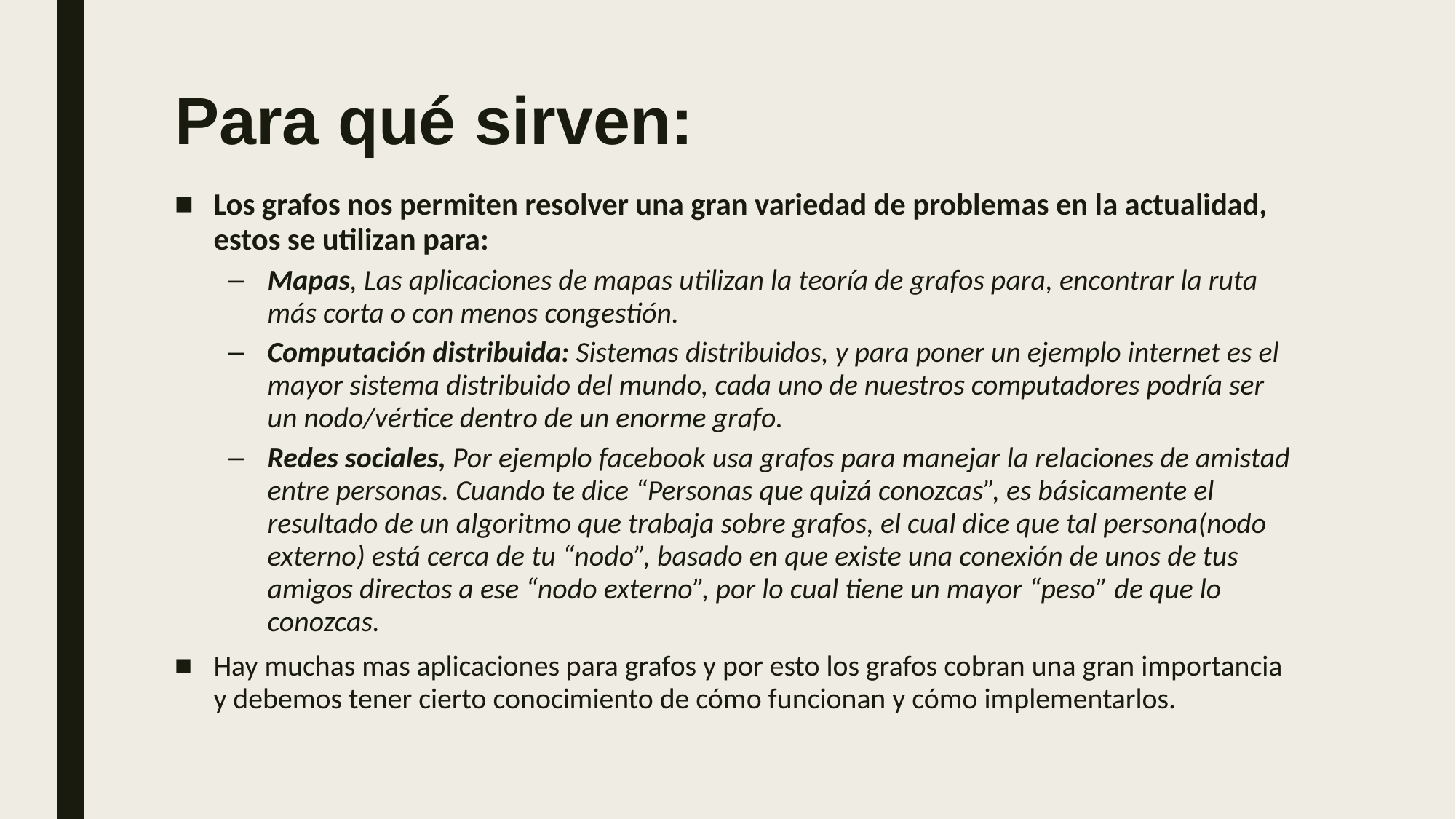

# Para qué sirven:
Los grafos nos permiten resolver una gran variedad de problemas en la actualidad, estos se utilizan para:
Mapas, Las aplicaciones de mapas utilizan la teoría de grafos para, encontrar la ruta más corta o con menos congestión.
Computación distribuida: Sistemas distribuidos, y para poner un ejemplo internet es el mayor sistema distribuido del mundo, cada uno de nuestros computadores podría ser un nodo/vértice dentro de un enorme grafo.
Redes sociales, Por ejemplo facebook usa grafos para manejar la relaciones de amistad entre personas. Cuando te dice “Personas que quizá conozcas”, es básicamente el resultado de un algoritmo que trabaja sobre grafos, el cual dice que tal persona(nodo externo) está cerca de tu “nodo”, basado en que existe una conexión de unos de tus amigos directos a ese “nodo externo”, por lo cual tiene un mayor “peso” de que lo conozcas.
Hay muchas mas aplicaciones para grafos y por esto los grafos cobran una gran importancia y debemos tener cierto conocimiento de cómo funcionan y cómo implementarlos.